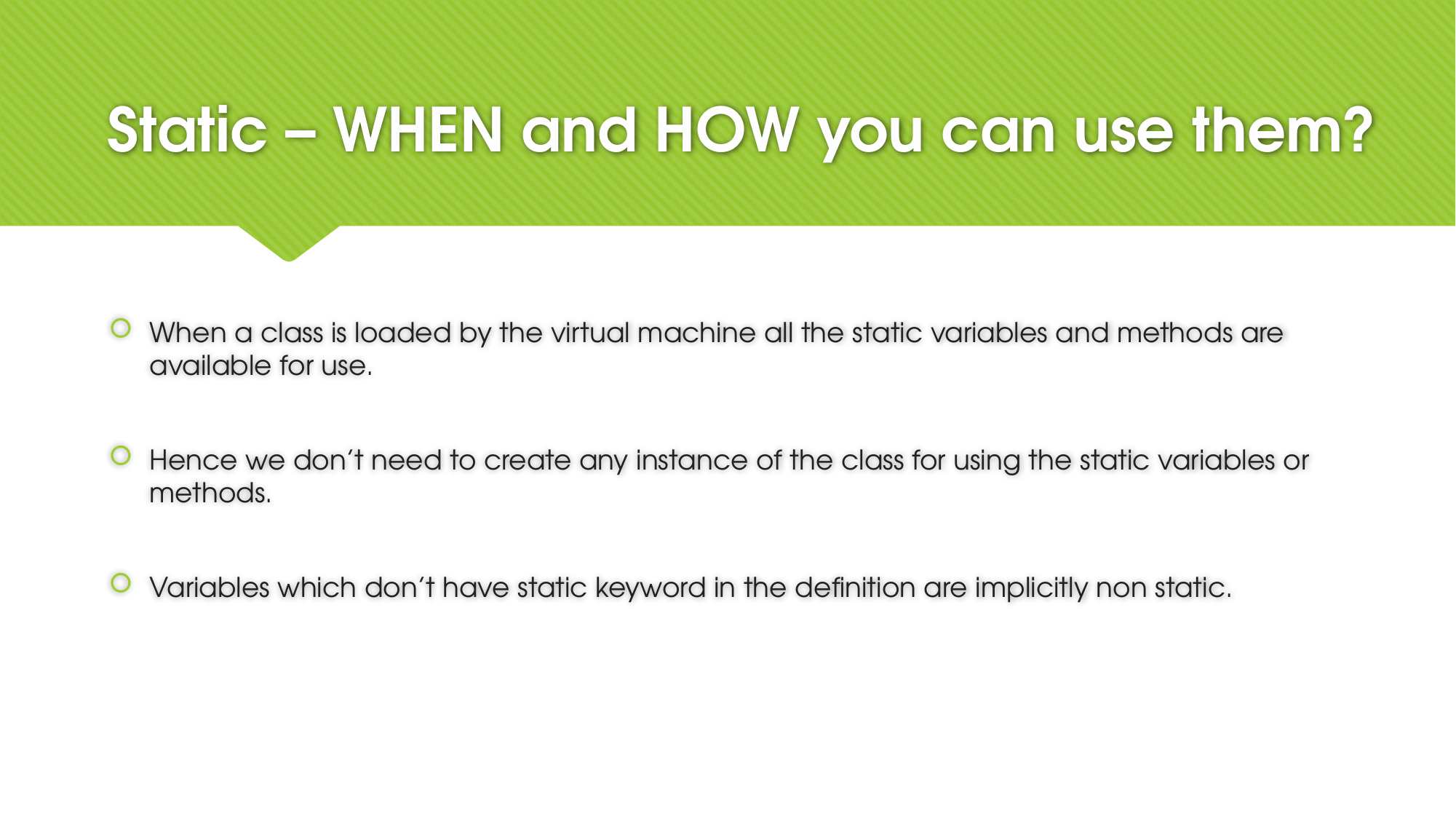

# Static – WHEN and HOW you can use them?
When a class is loaded by the virtual machine all the static variables and methods are available for use.

Hence we don’t need to create any instance of the class for using the static variables or methods.

Variables which don’t have static keyword in the definition are implicitly non static.